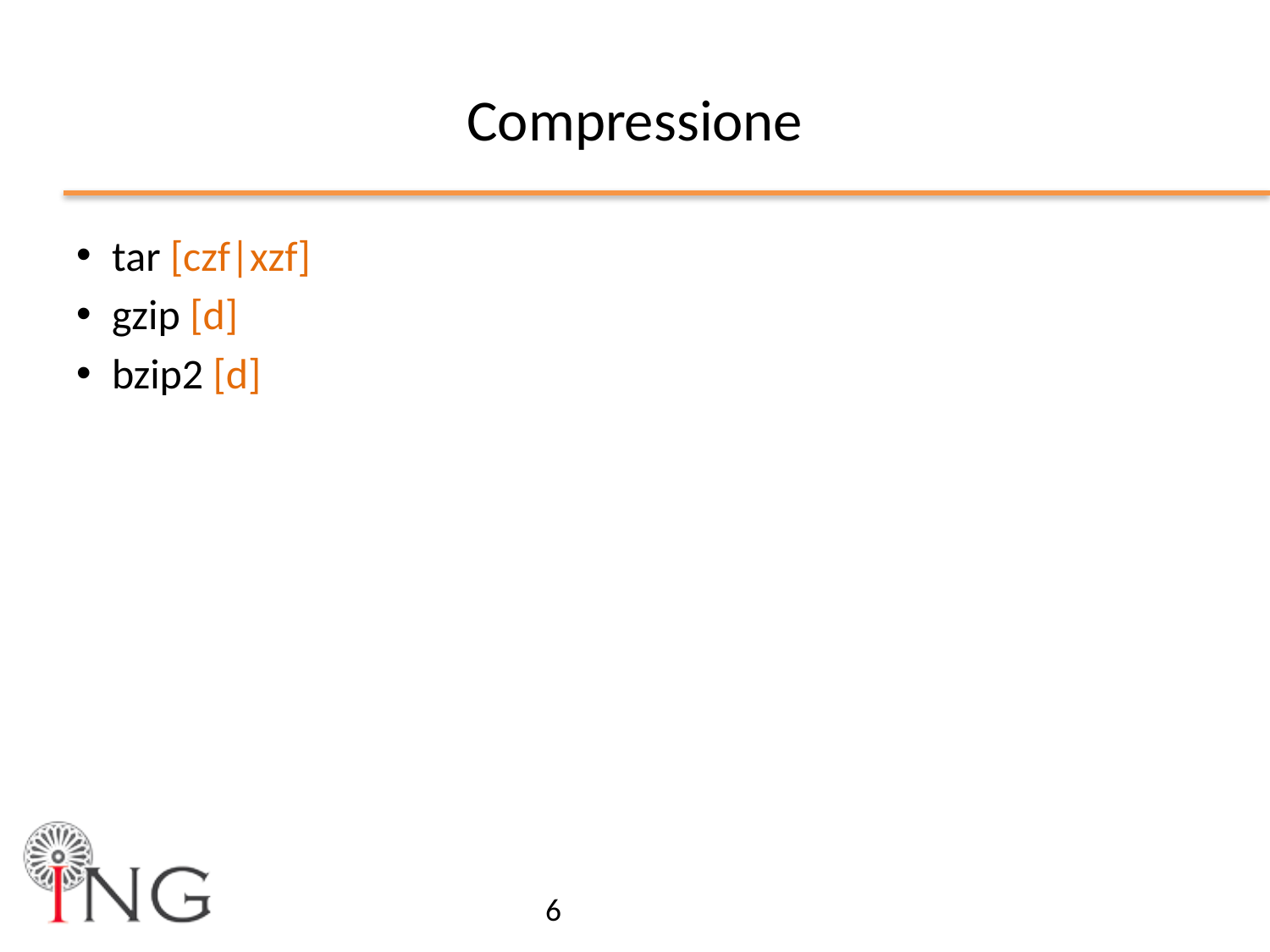

# Compressione
tar [czf|xzf]
gzip [d]
bzip2 [d]

6